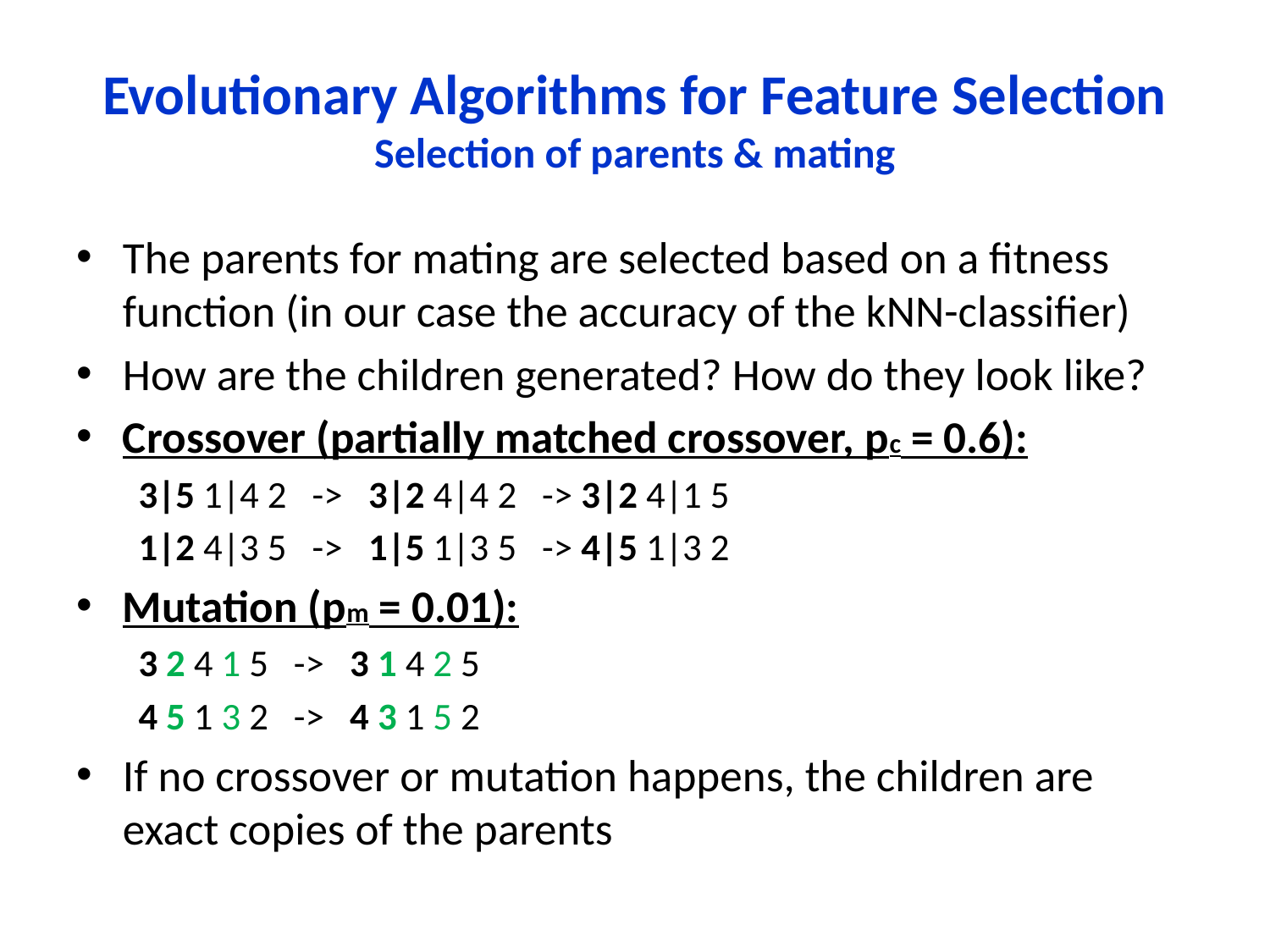

# Evolutionary Algorithms for Feature Selection Selection of parents & mating
The parents for mating are selected based on a fitness function (in our case the accuracy of the kNN-classifier)
How are the children generated? How do they look like?
Crossover (partially matched crossover, pc = 0.6):
3|5 1|4 2   ->   3|2 4|4 2   -> 3|2 4|1 5
1|2 4|3 5   ->   1|5 1|3 5   -> 4|5 1|3 2
Mutation (pm = 0.01):
3 2 4 1 5   ->   3 1 4 2 5
4 5 1 3 2   ->   4 3 1 5 2
If no crossover or mutation happens, the children are exact copies of the parents